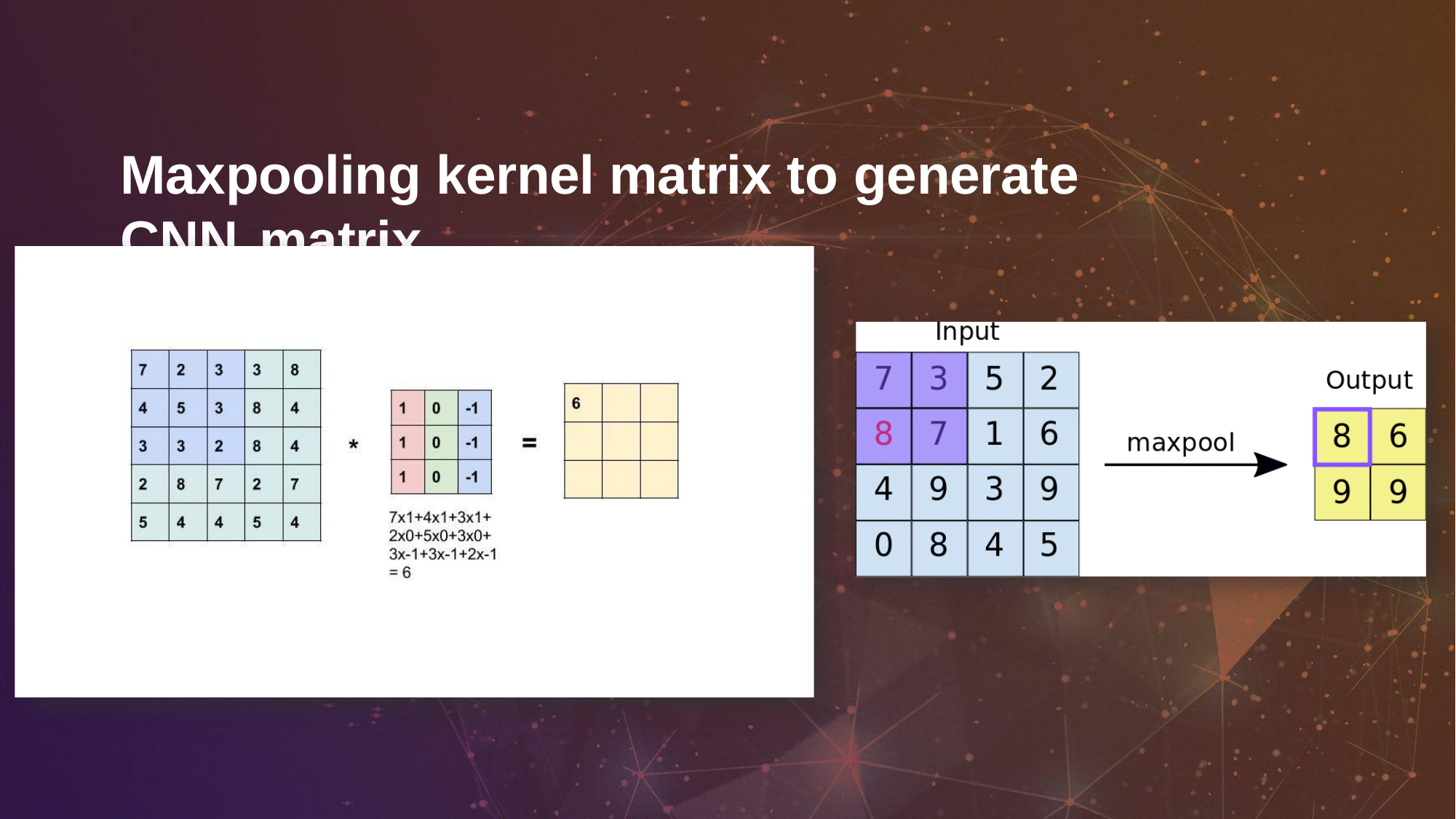

# Maxpooling kernel matrix to generate CNN matrix